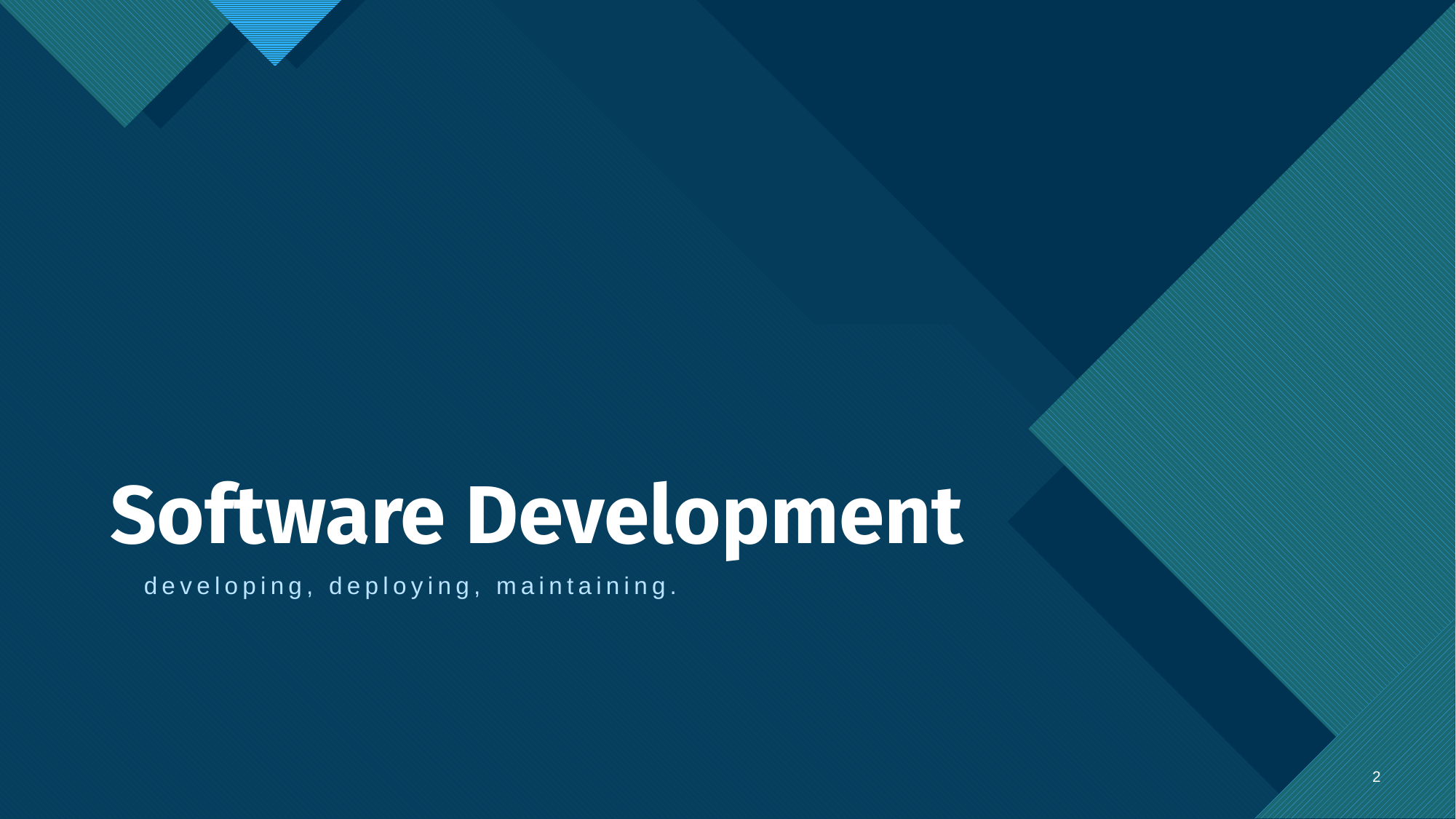

# Software Development
   developing, deploying, maintaining.

2